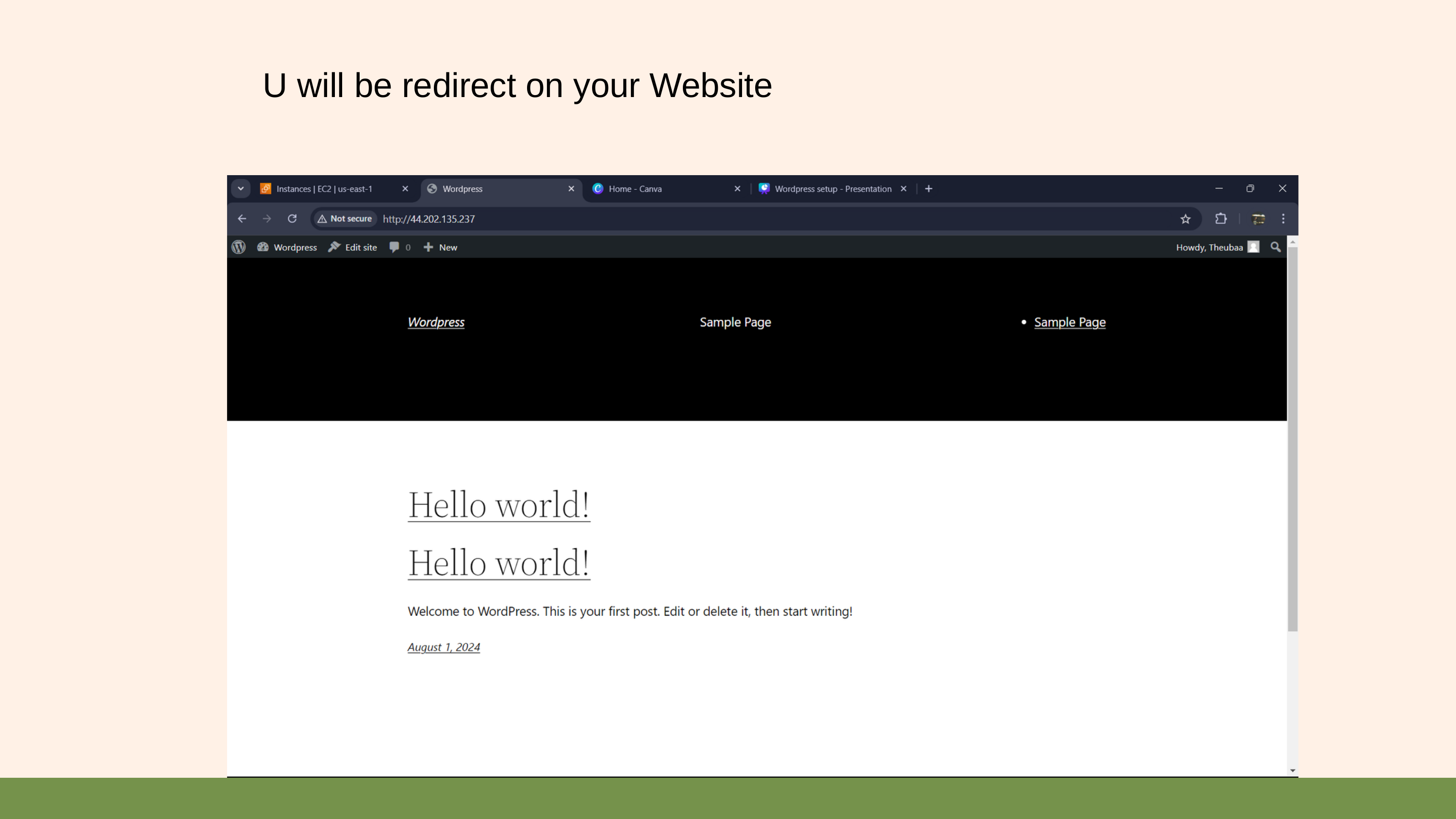

U will be redirect on your Website